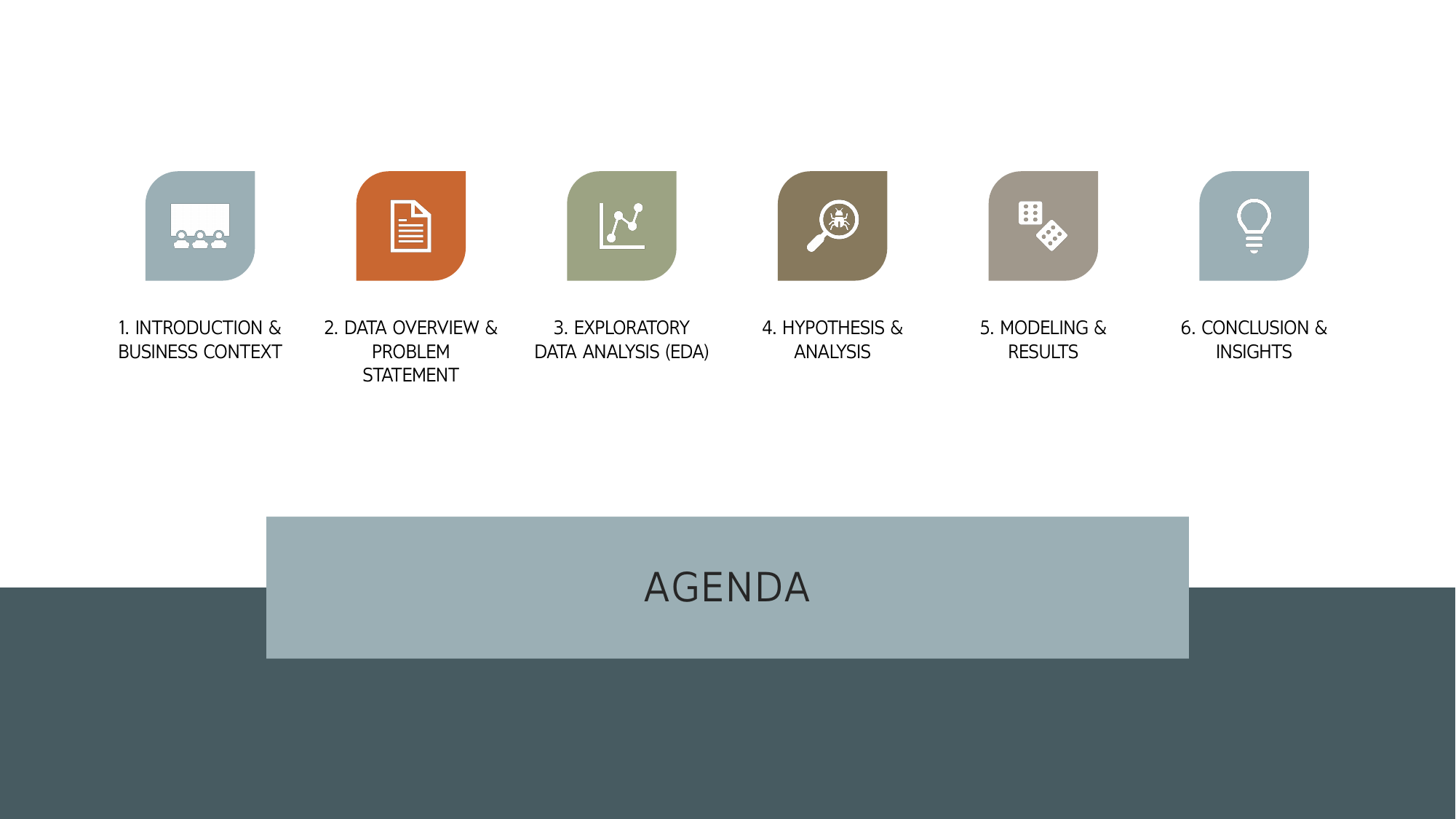

1. Introduction & Business Context
2. Data Overview & Problem Statement
3. Exploratory Data Analysis (EDA)
4. Hypothesis & Analysis
5. Modeling & Results
6. Conclusion & Insights
# Agenda